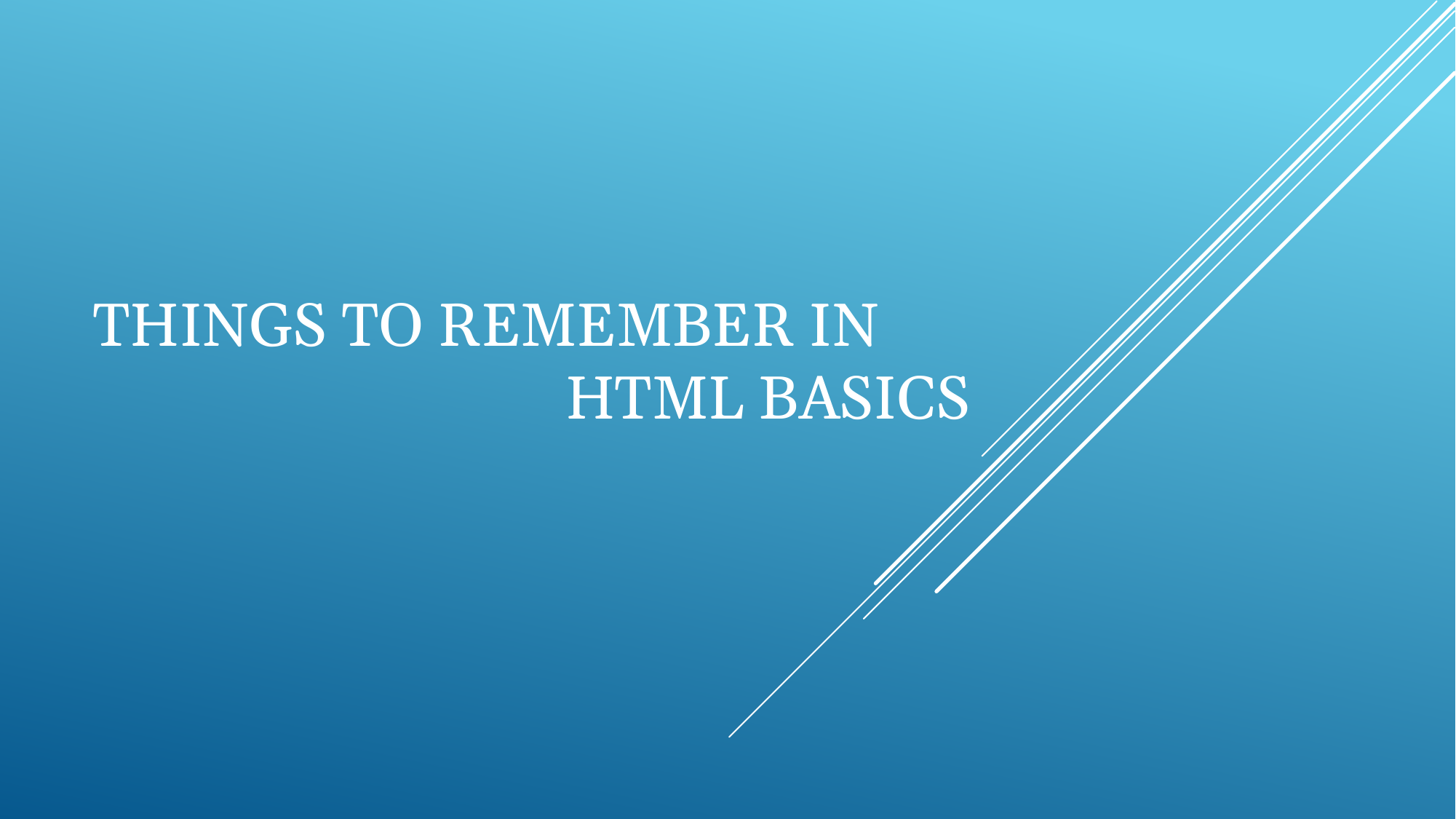

# Things to Remember in 				          HTML Basics